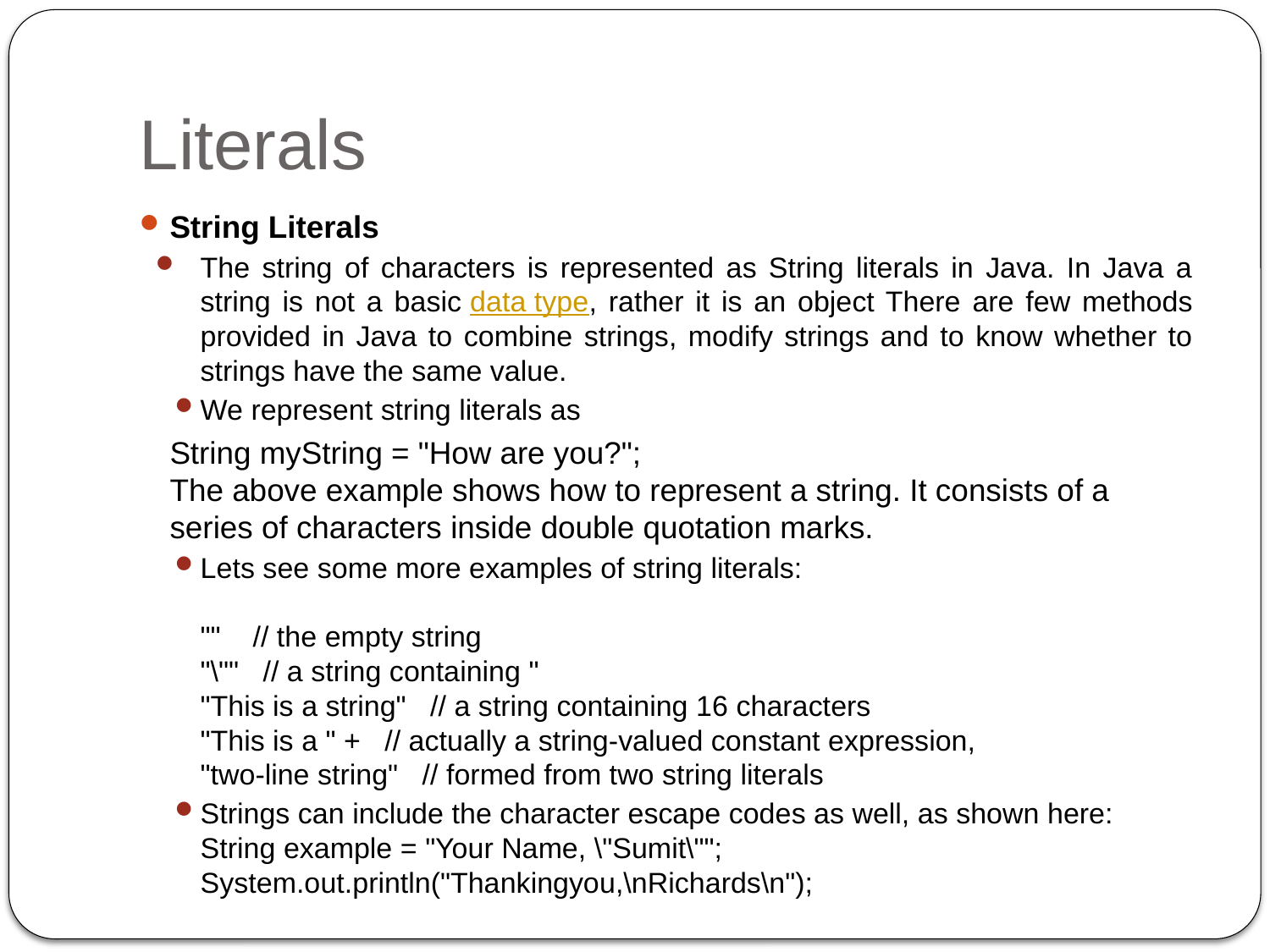

# Literals
String Literals
The string of characters is represented as String literals in Java. In Java a string is not a basic data type, rather it is an object There are few methods provided in Java to combine strings, modify strings and to know whether to strings have the same value.
We represent string literals as
		String myString = "How are you?";
	The above example shows how to represent a string. It consists of a 	series of characters inside double quotation marks.
Lets see some more examples of string literals:
""    // the empty string
"\""   // a string containing "
"This is a string"   // a string containing 16 characters
"This is a " +   // actually a string-valued constant expression,
"two-line string"   // formed from two string literals
Strings can include the character escape codes as well, as shown here:
String example = "Your Name, \"Sumit\"";
System.out.println("Thankingyou,\nRichards\n");